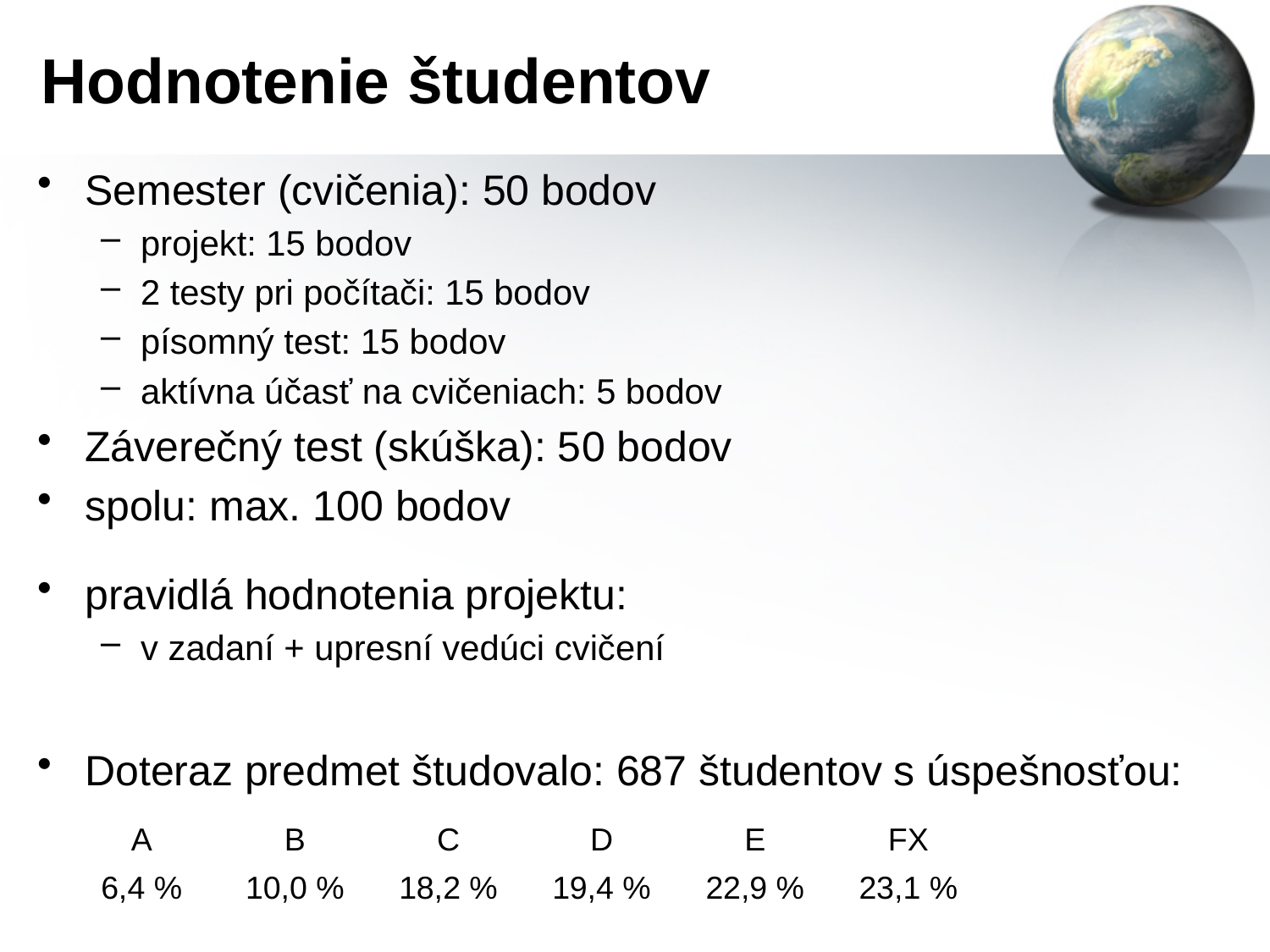

# Hodnotenie študentov
Semester (cvičenia): 50 bodov
projekt: 15 bodov
2 testy pri počítači: 15 bodov
písomný test: 15 bodov
aktívna účasť na cvičeniach: 5 bodov
Záverečný test (skúška): 50 bodov
spolu: max. 100 bodov

pravidlá hodnotenia projektu:
v zadaní + upresní vedúci cvičení

Doteraz predmet študovalo: 687 študentov s úspešnosťou:
| A | B | C | D | E | FX |
| --- | --- | --- | --- | --- | --- |
| 6,4 % | 10,0 % | 18,2 % | 19,4 % | 22,9 % | 23,1 % |